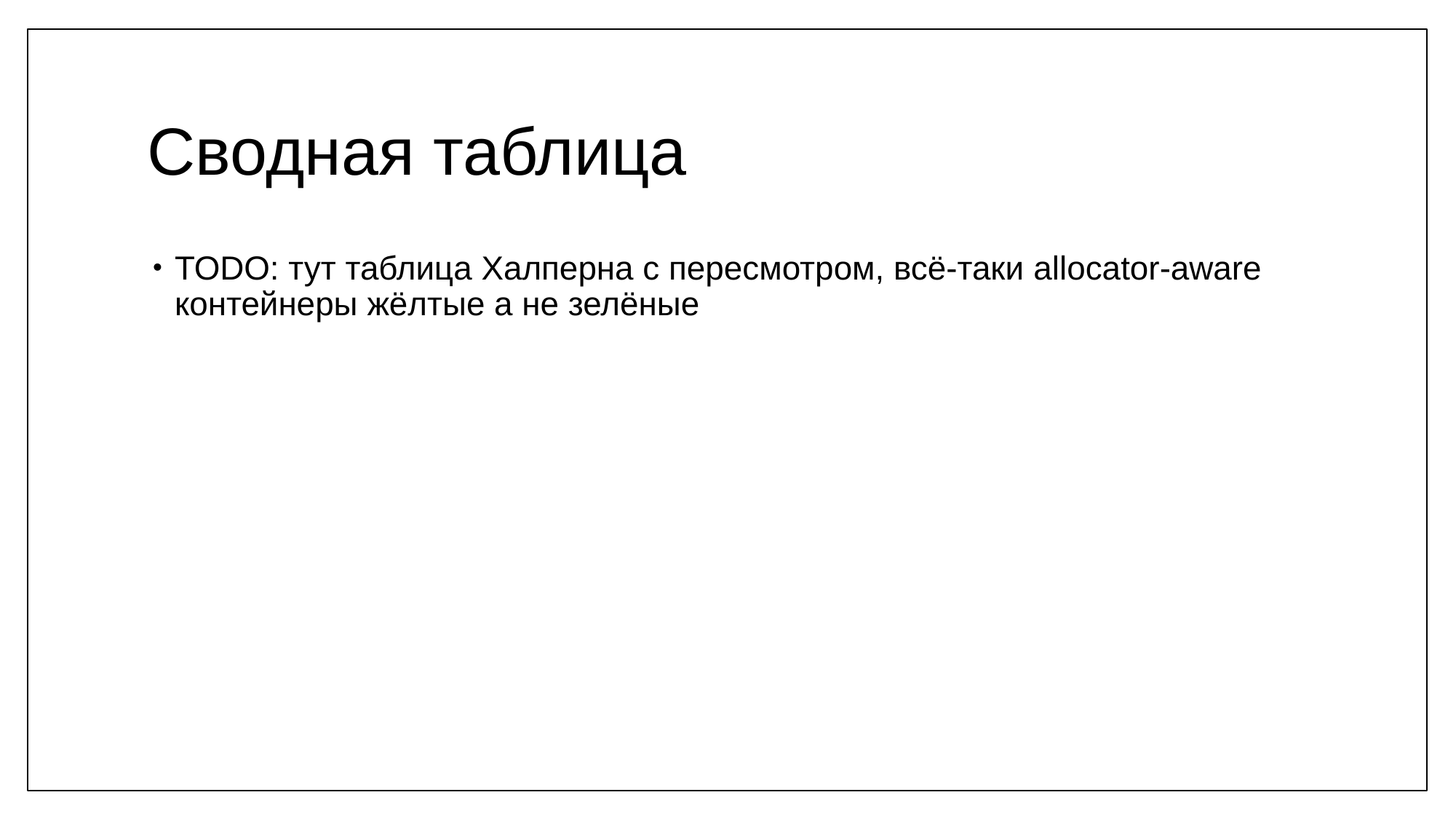

# Сводная таблица
TODO: тут таблица Халперна с пересмотром, всё-таки allocator-aware контейнеры жёлтые а не зелёные